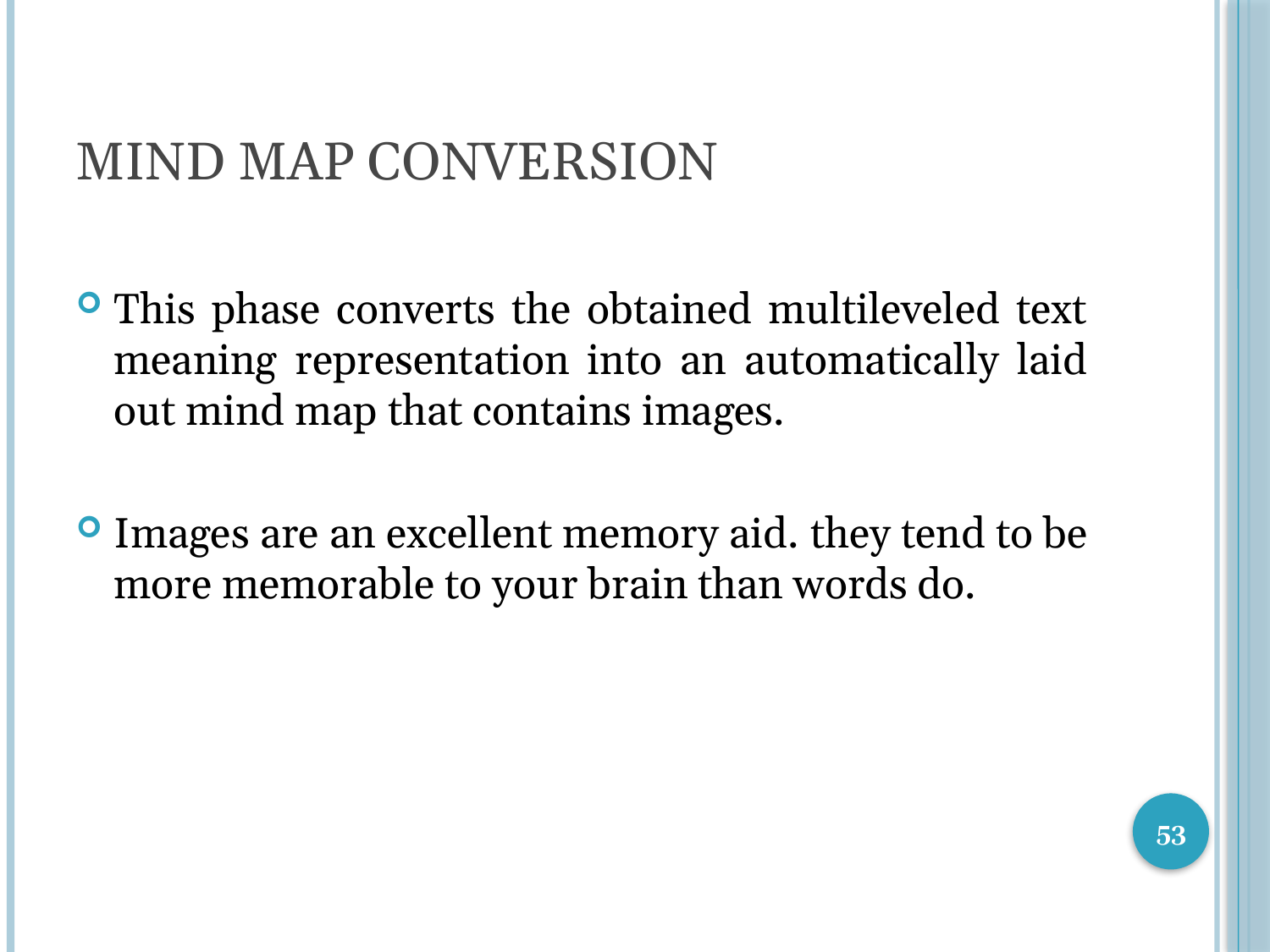

# Mind Map conversion

This phase converts the obtained multileveled text meaning representation into an automatically laid out mind map that contains images.

Images are an excellent memory aid. they tend to be more memorable to your brain than words do.

53